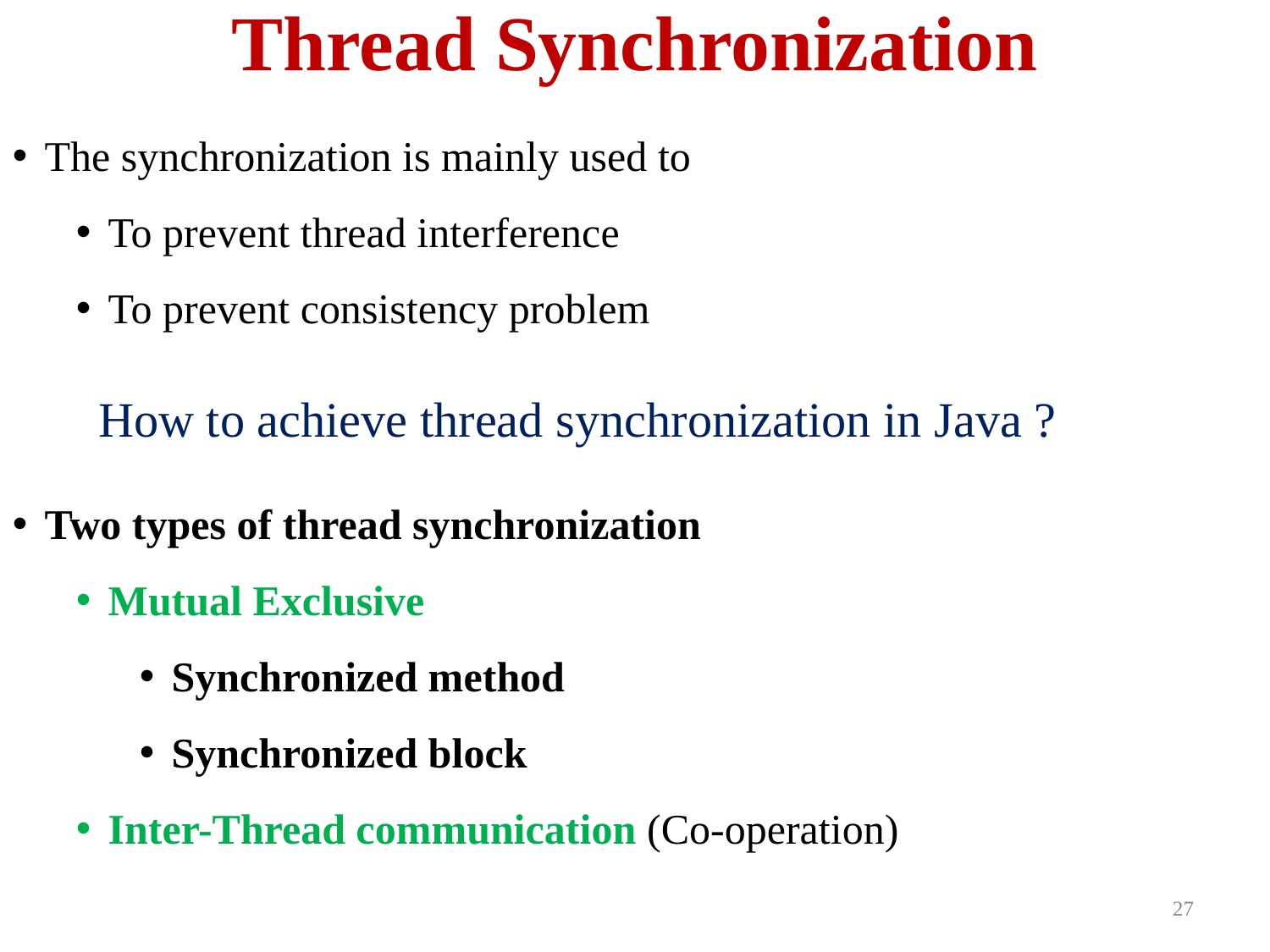

# Thread Synchronization
The synchronization is mainly used to
To prevent thread interference
To prevent consistency problem

       How to achieve thread synchronization in Java ?

Two types of thread synchronization
Mutual Exclusive
Synchronized method
Synchronized block
Inter-Thread communication (Co-operation)

27